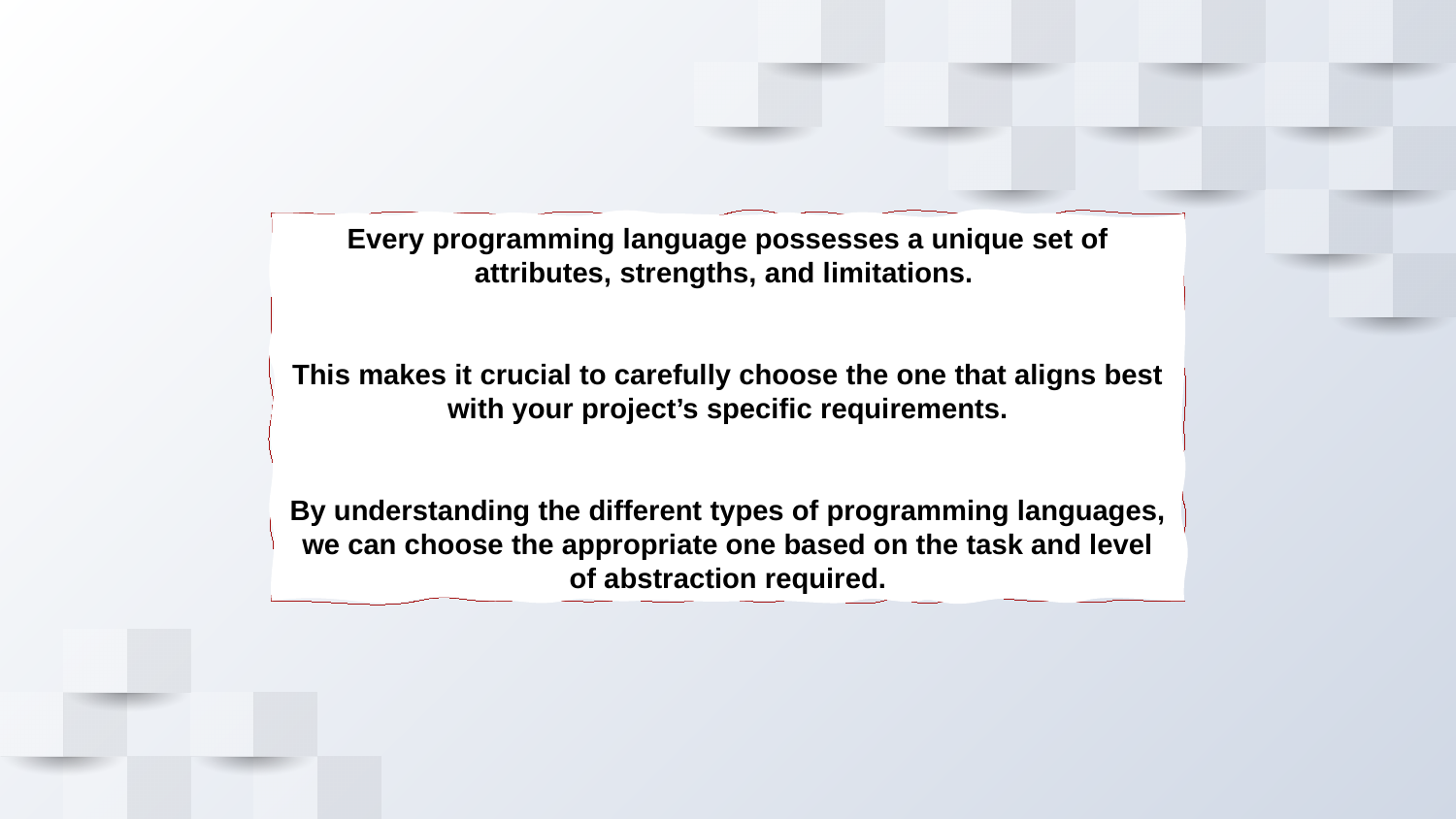

Every programming language possesses a unique set of attributes, strengths, and limitations.

This makes it crucial to carefully choose the one that aligns best with your project’s specific requirements.

By understanding the different types of programming languages, we can choose the appropriate one based on the task and level of abstraction required.